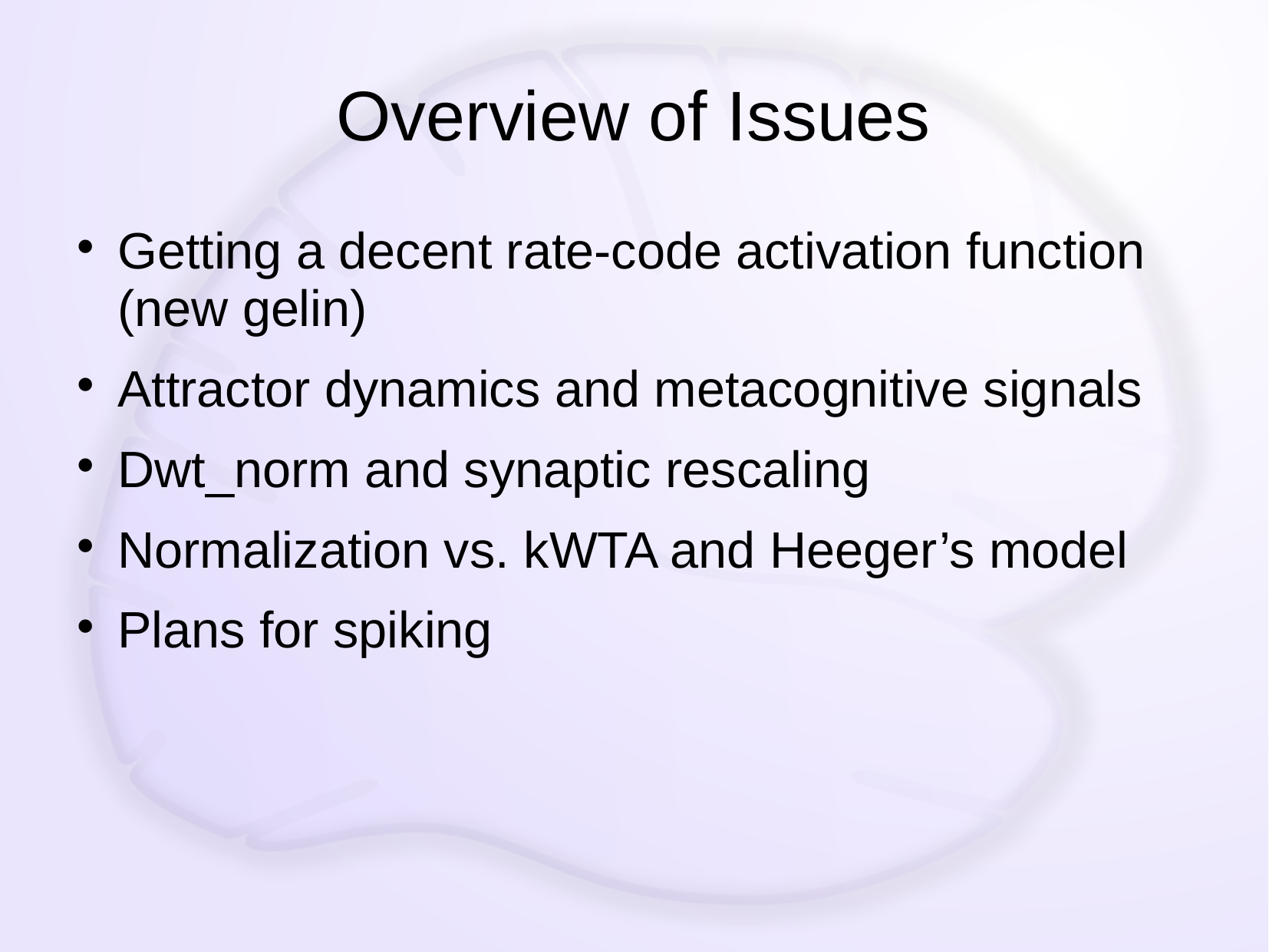

# Overview of Issues
Getting a decent rate-code activation function (new gelin)
Attractor dynamics and metacognitive signals
Dwt_norm and synaptic rescaling
Normalization vs. kWTA and Heeger’s model
Plans for spiking